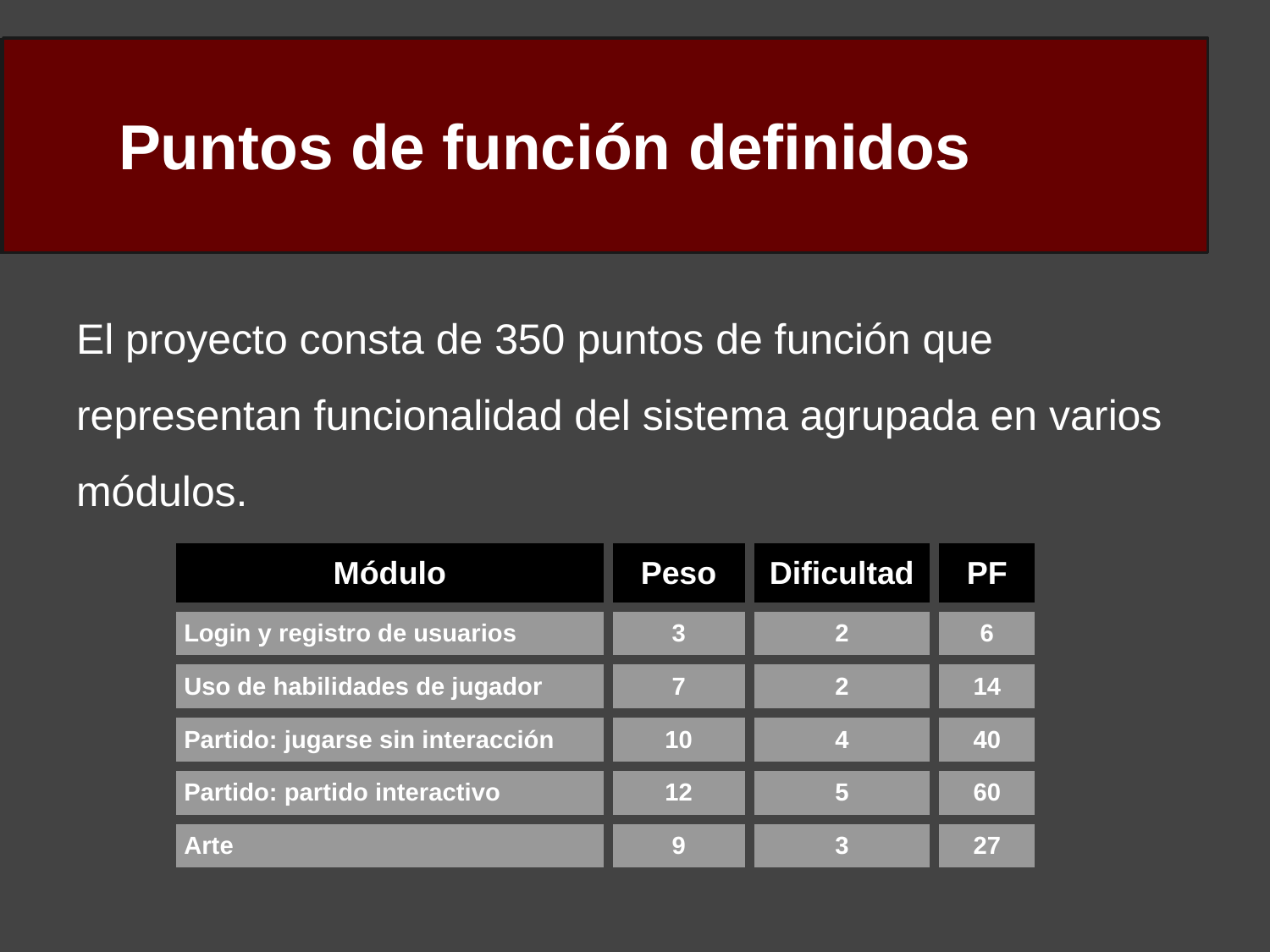

# Puntos de función definidos
El proyecto consta de 350 puntos de función que representan funcionalidad del sistema agrupada en varios módulos.
| Módulo | Peso | Dificultad | PF |
| --- | --- | --- | --- |
| Login y registro de usuarios | 3 | 2 | 6 |
| Uso de habilidades de jugador | 7 | 2 | 14 |
| Partido: jugarse sin interacción | 10 | 4 | 40 |
| Partido: partido interactivo | 12 | 5 | 60 |
| Arte | 9 | 3 | 27 |